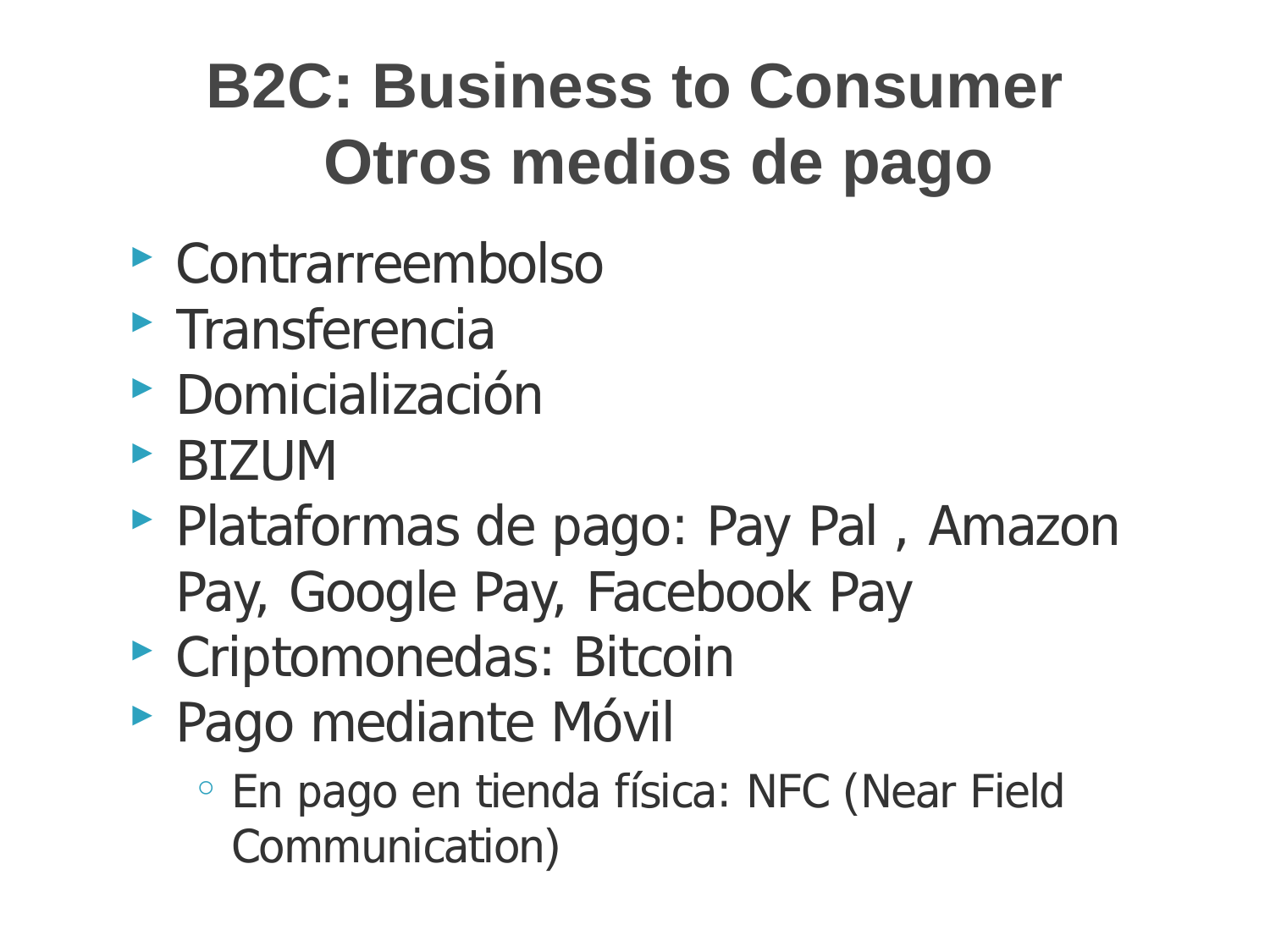

# B2C: Business to Consumer Otros medios de pago
Contrarreembolso
Transferencia
Domicialización
BIZUM
Plataformas de pago: Pay Pal , Amazon Pay, Google Pay, Facebook Pay
Criptomonedas: Bitcoin
Pago mediante Móvil
En pago en tienda física: NFC (Near Field Communication)